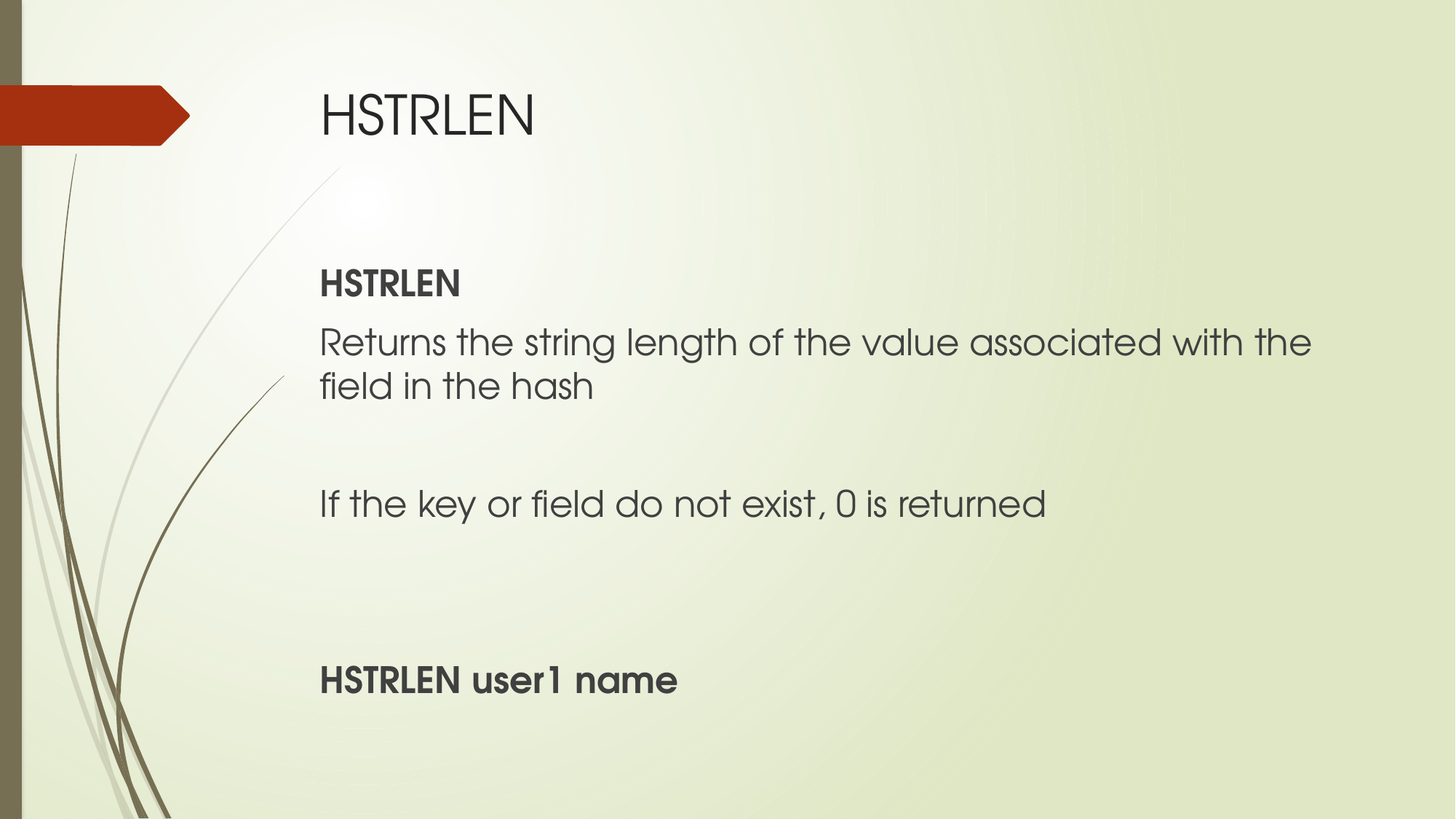

# HSTRLEN
HSTRLEN
Returns the string length of the value associated with the field in the hash

If the key or field do not exist, 0 is returned

HSTRLEN user1 name